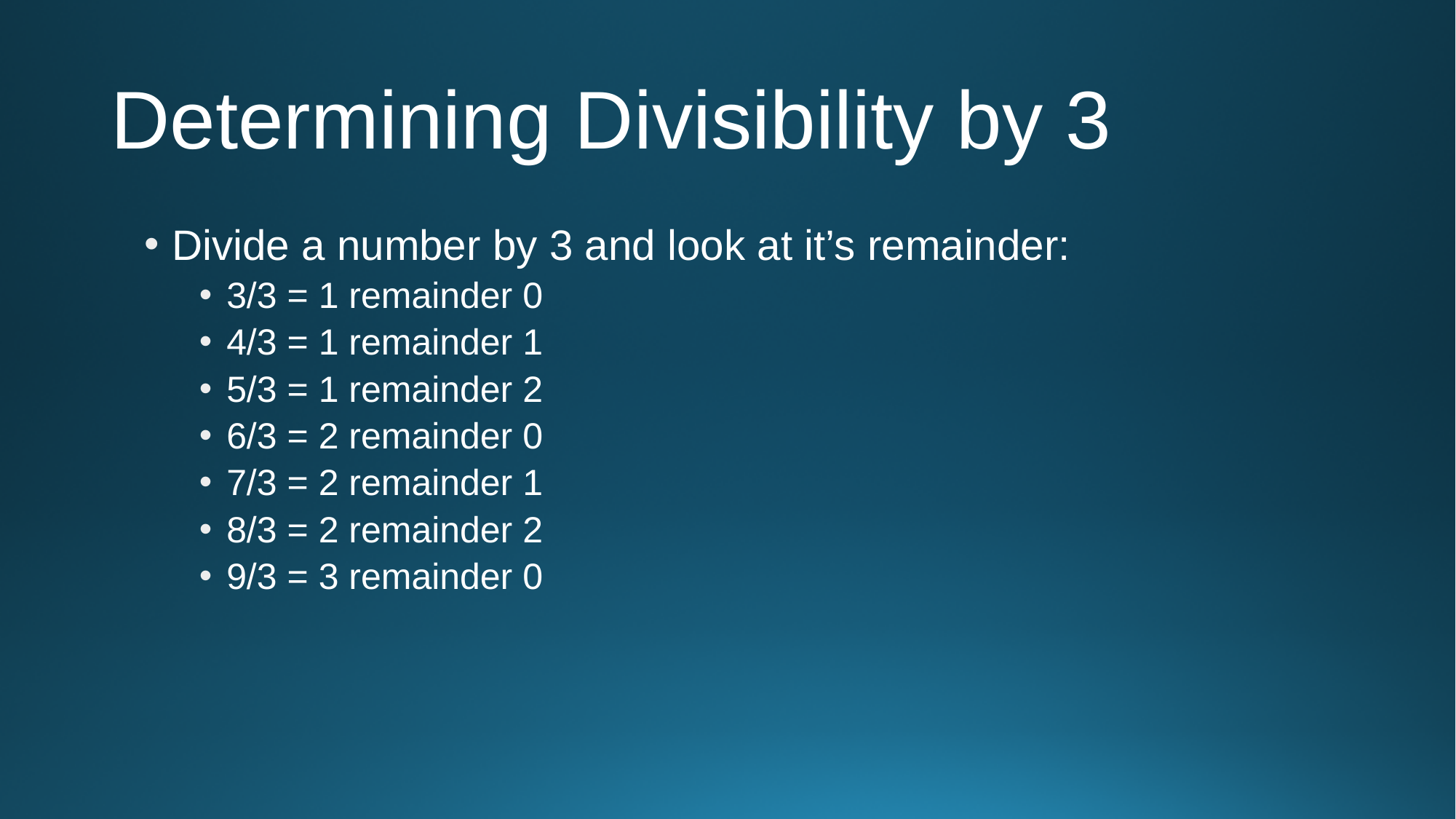

# Determining Divisibility by 3
Divide a number by 3 and look at it’s remainder:
3/3 = 1 remainder 0
4/3 = 1 remainder 1
5/3 = 1 remainder 2
6/3 = 2 remainder 0
7/3 = 2 remainder 1
8/3 = 2 remainder 2
9/3 = 3 remainder 0